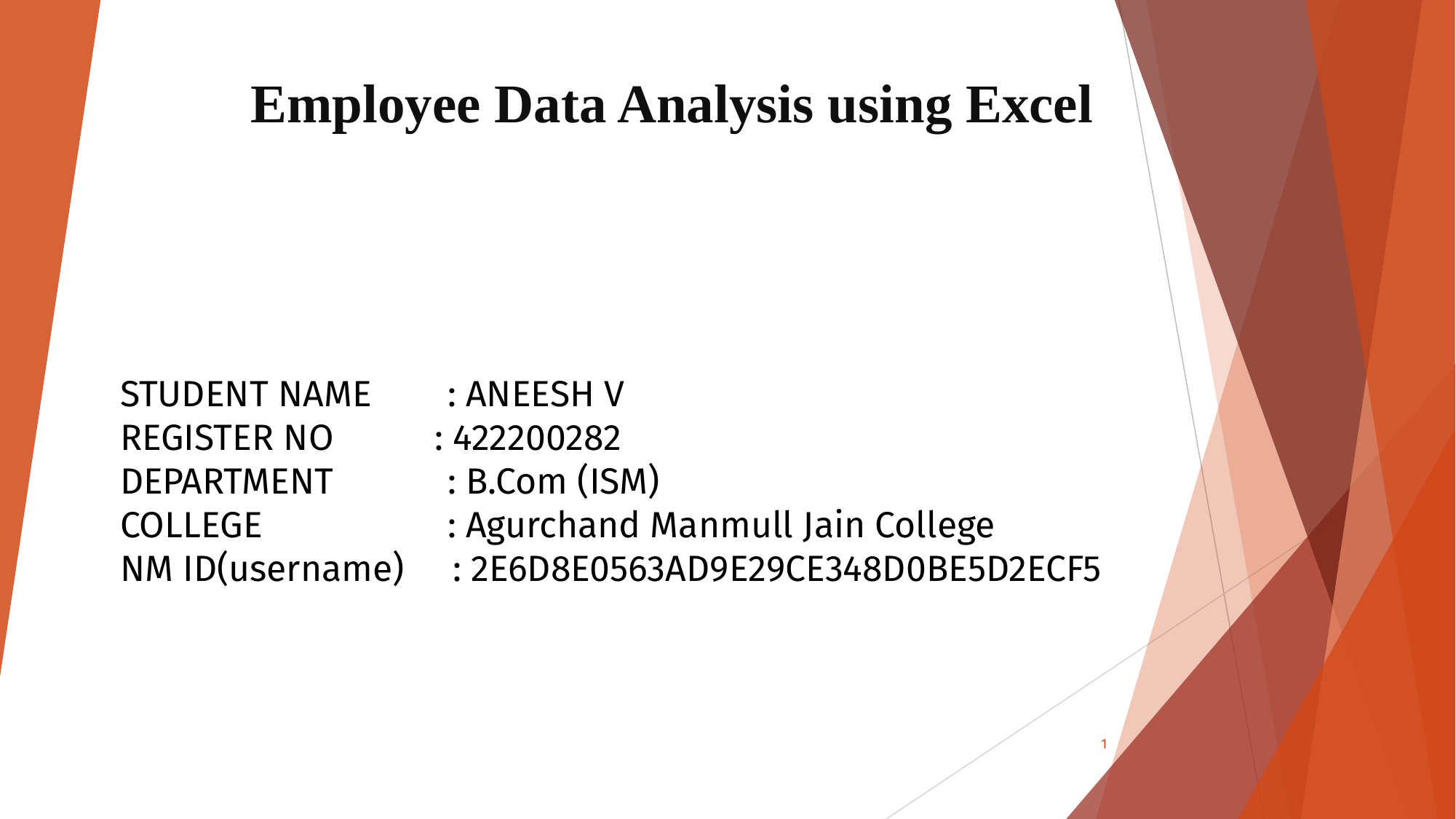

# Employee Data Analysis using Excel
STUDENT NAME	: ANEESH V
REGISTER NO	          : 422200282
DEPARTMENT 	: B.Com (ISM)
COLLEGE		: Agurchand Manmull Jain College
NM ID(username)     : 2E6D8E0563AD9E29CE348D0BE5D2ECF5
1